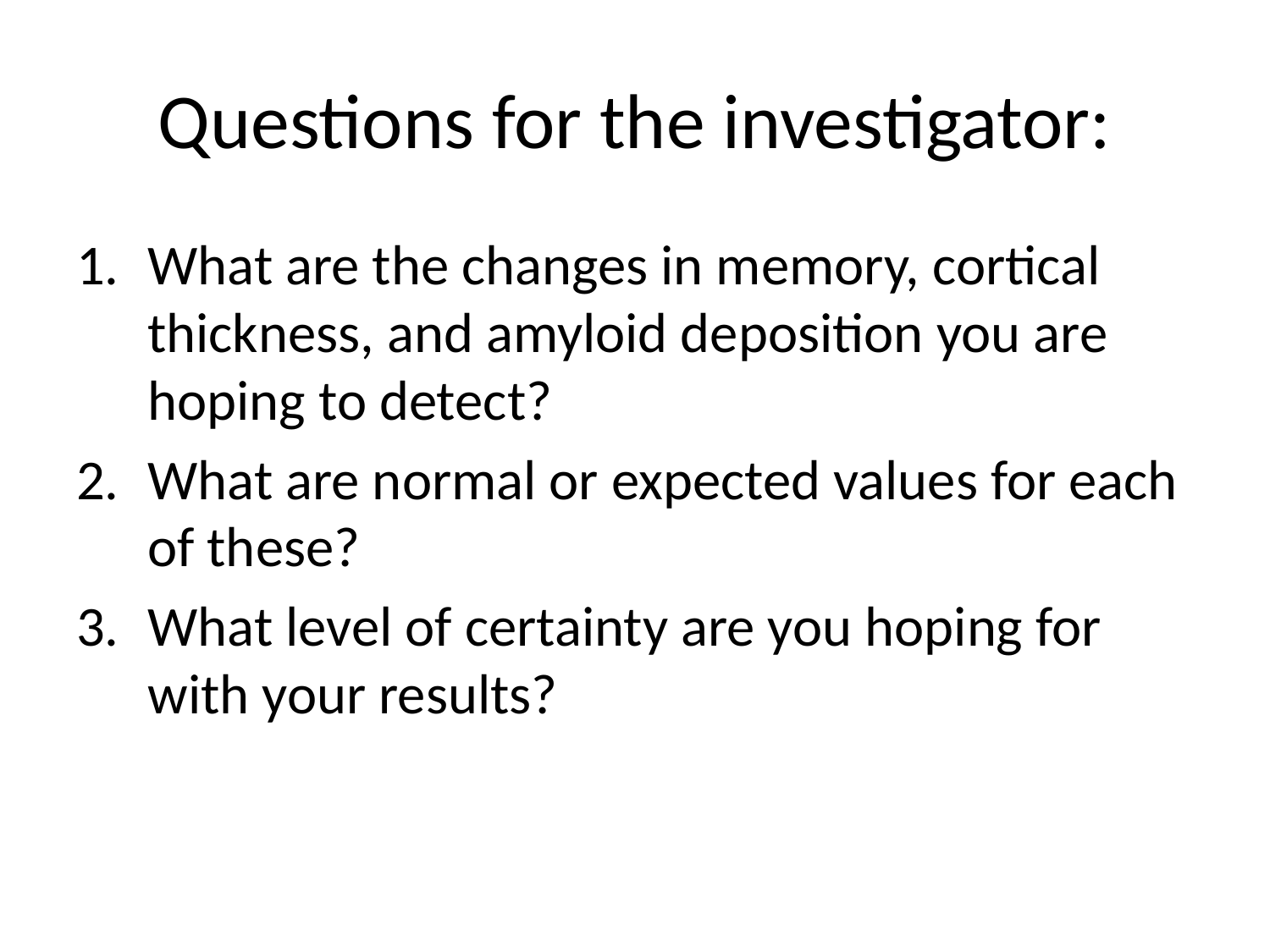

# Questions for the investigator:
What are the changes in memory, cortical thickness, and amyloid deposition you are hoping to detect?
What are normal or expected values for each of these?
What level of certainty are you hoping for with your results?